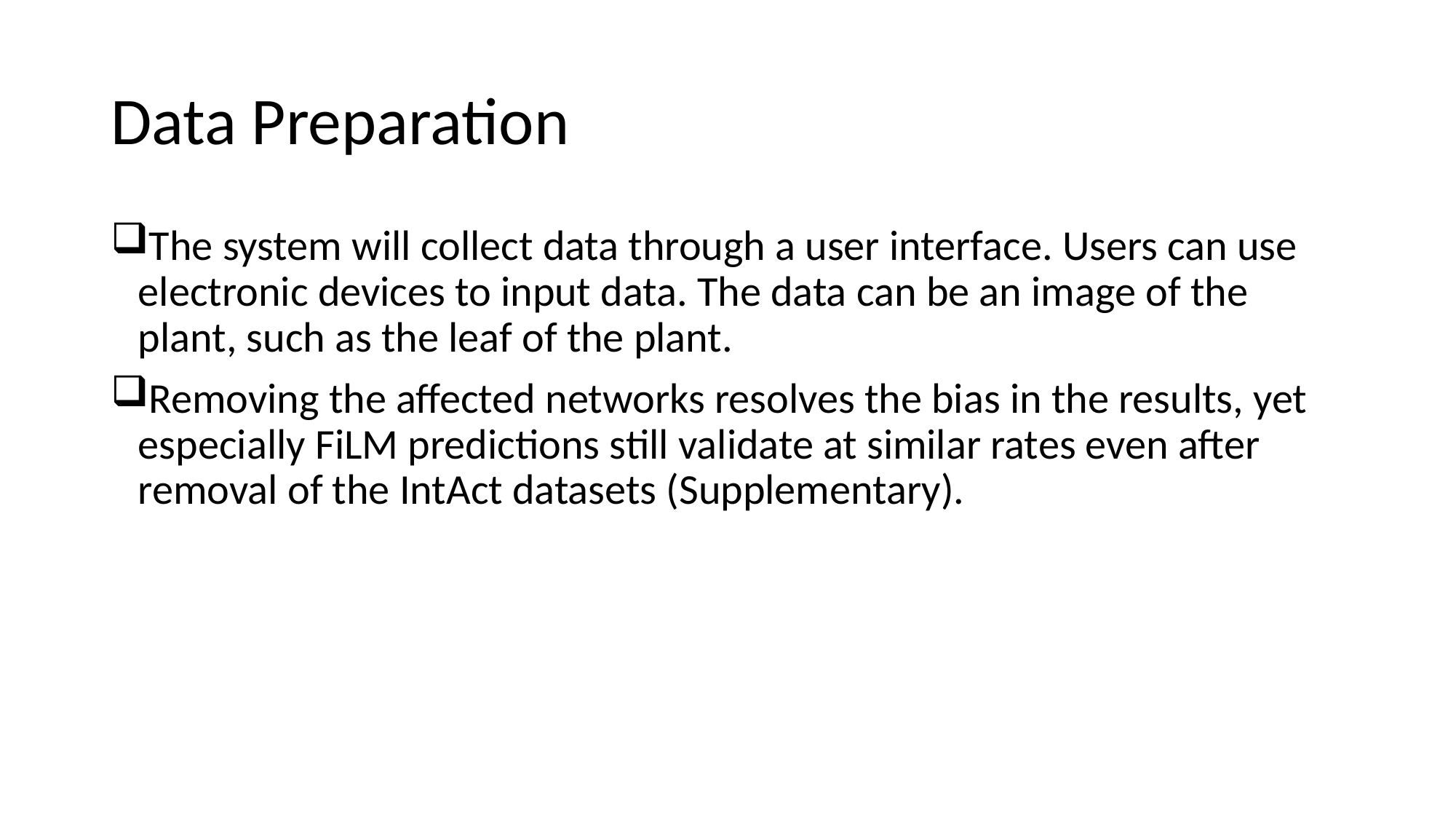

# Data Preparation
The system will collect data through a user interface. Users can use electronic devices to input data. The data can be an image of the plant, such as the leaf of the plant.
Removing the affected networks resolves the bias in the results, yet especially FiLM predictions still validate at similar rates even after removal of the IntAct datasets (Supplementary).